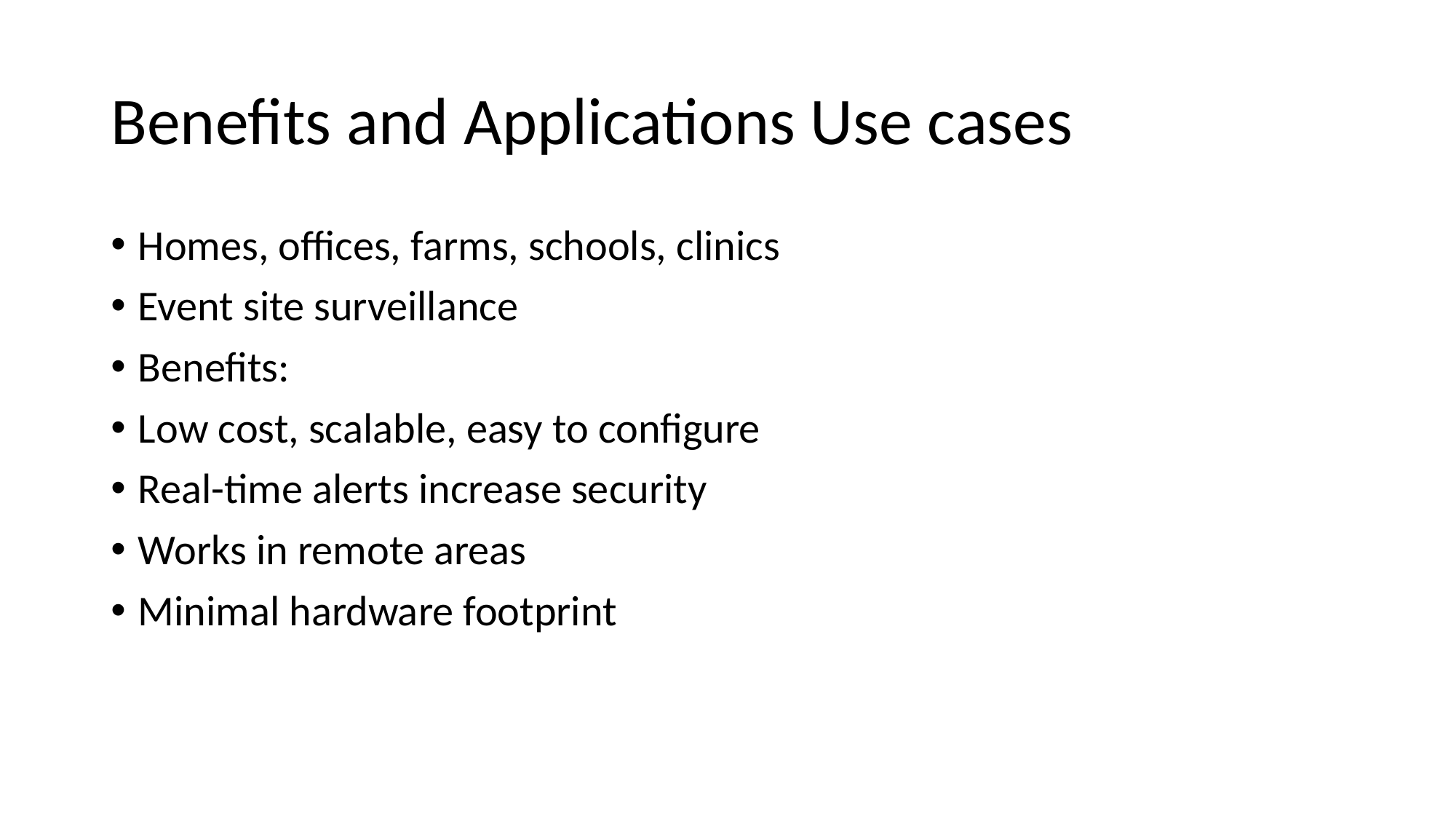

# Benefits and Applications Use cases
Homes, offices, farms, schools, clinics
Event site surveillance
Benefits:
Low cost, scalable, easy to configure
Real-time alerts increase security
Works in remote areas
Minimal hardware footprint